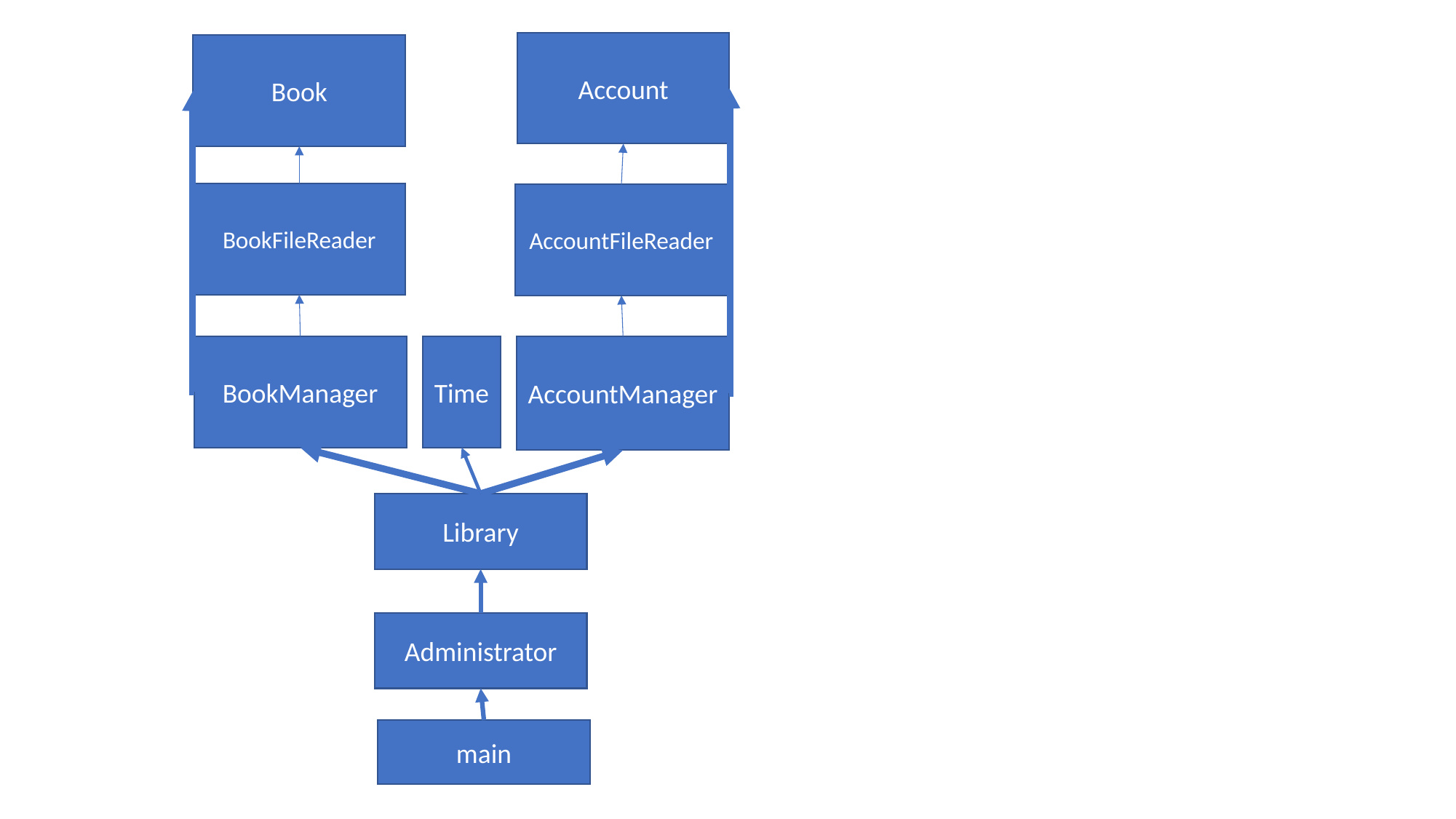

Account
Book
BookFileReader
AccountFileReader
AccountManager
BookManager
Time
Library
Administrator
main